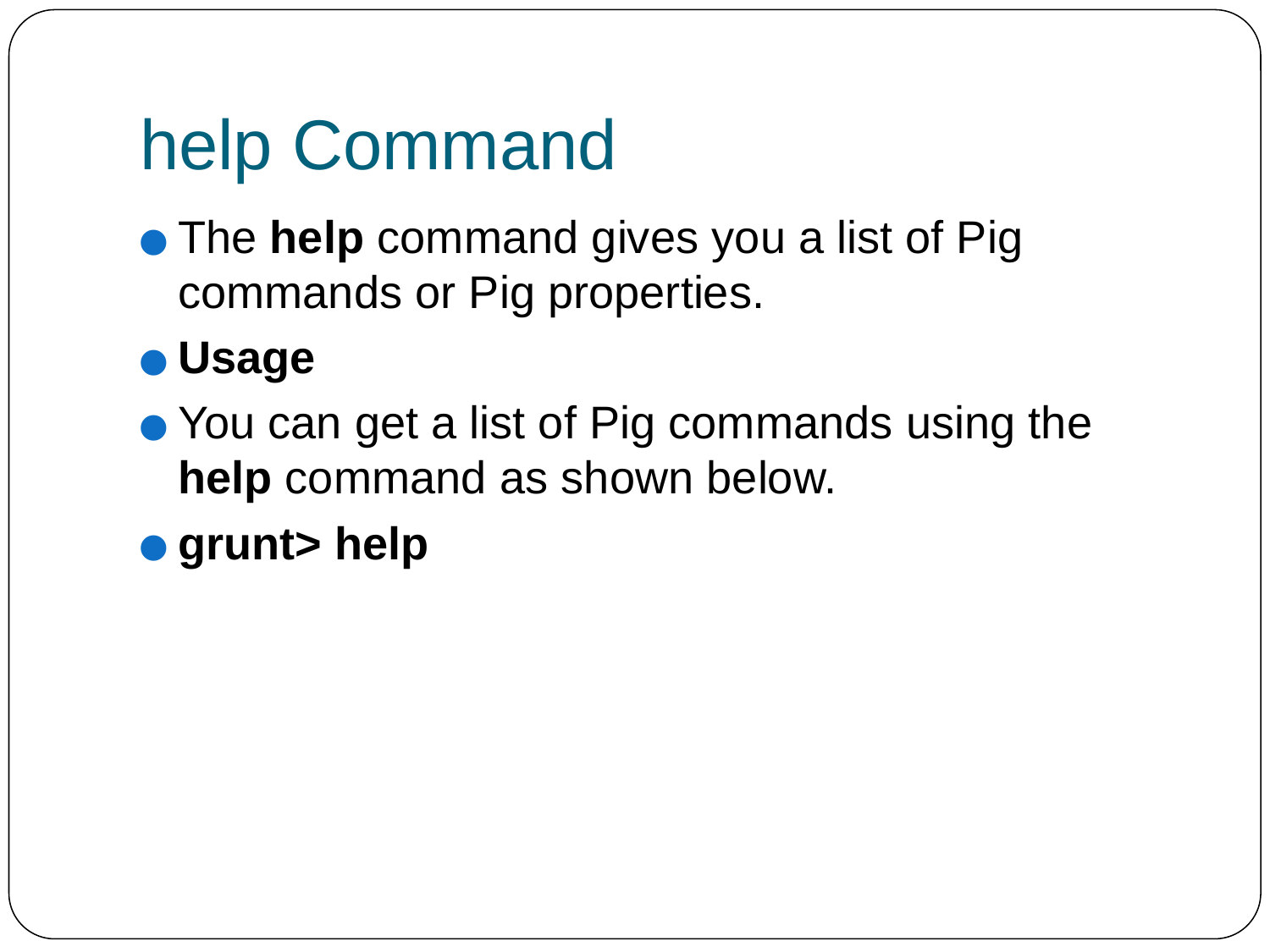

# help Command
The help command gives you a list of Pig commands or Pig properties.
Usage
You can get a list of Pig commands using the help command as shown below.
grunt> help